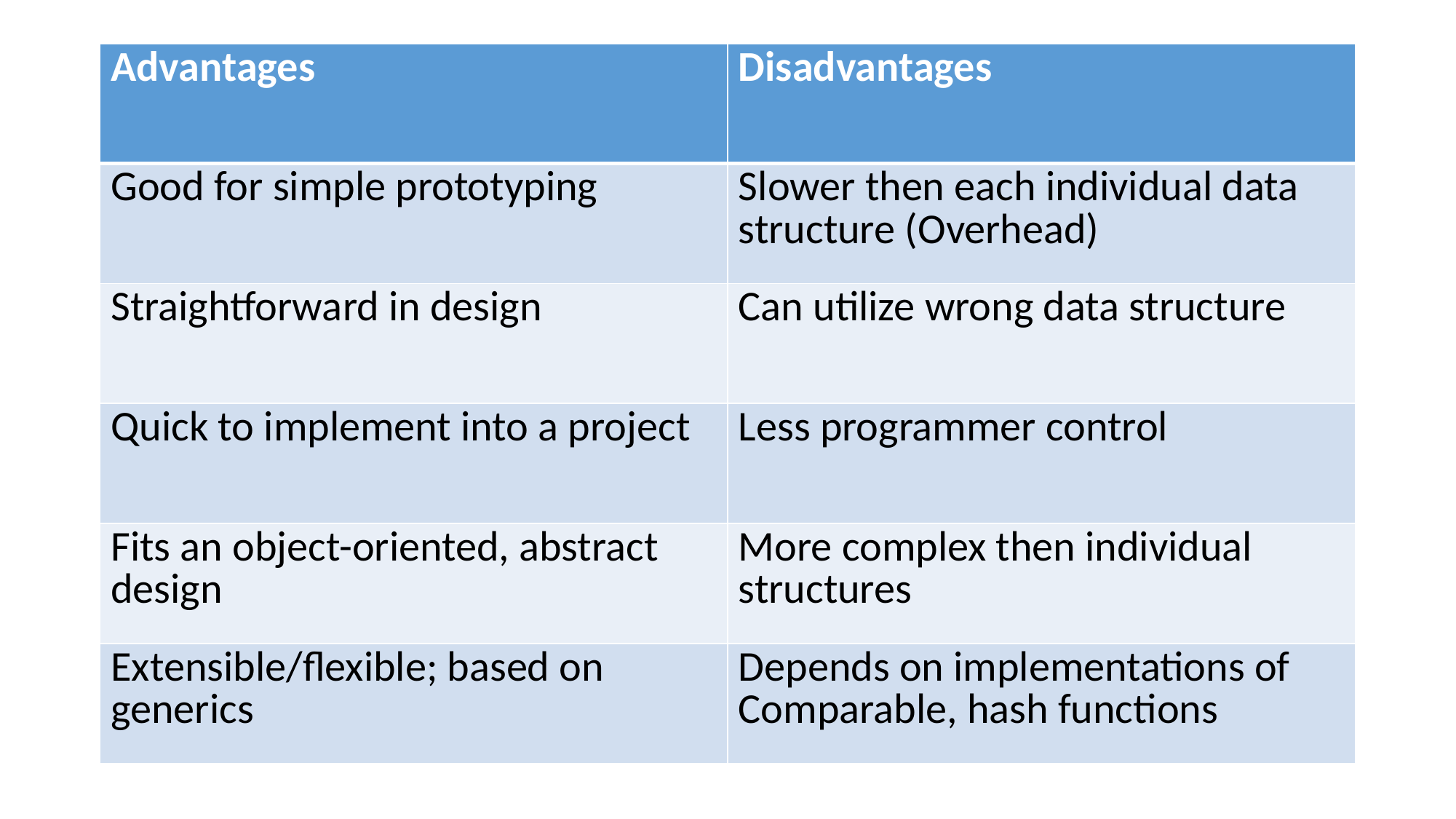

#
| Advantages | Disadvantages |
| --- | --- |
| Good for simple prototyping | Slower then each individual data structure (Overhead) |
| Straightforward in design | Can utilize wrong data structure |
| Quick to implement into a project | Less programmer control |
| Fits an object-oriented, abstract design | More complex then individual structures |
| Extensible/flexible; based on generics | Depends on implementations of Comparable, hash functions |